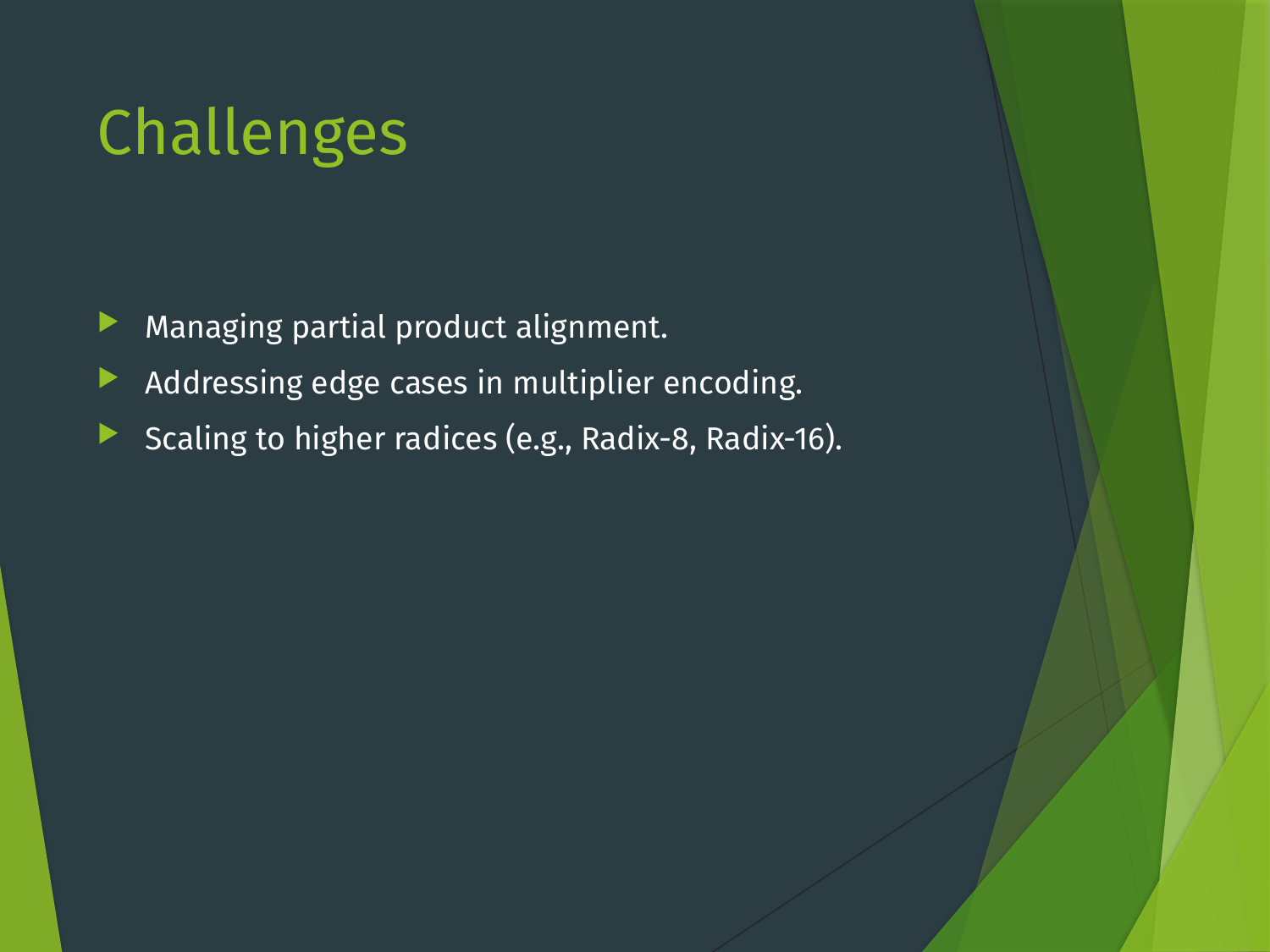

# Challenges
Managing partial product alignment.
Addressing edge cases in multiplier encoding.
Scaling to higher radices (e.g., Radix-8, Radix-16).